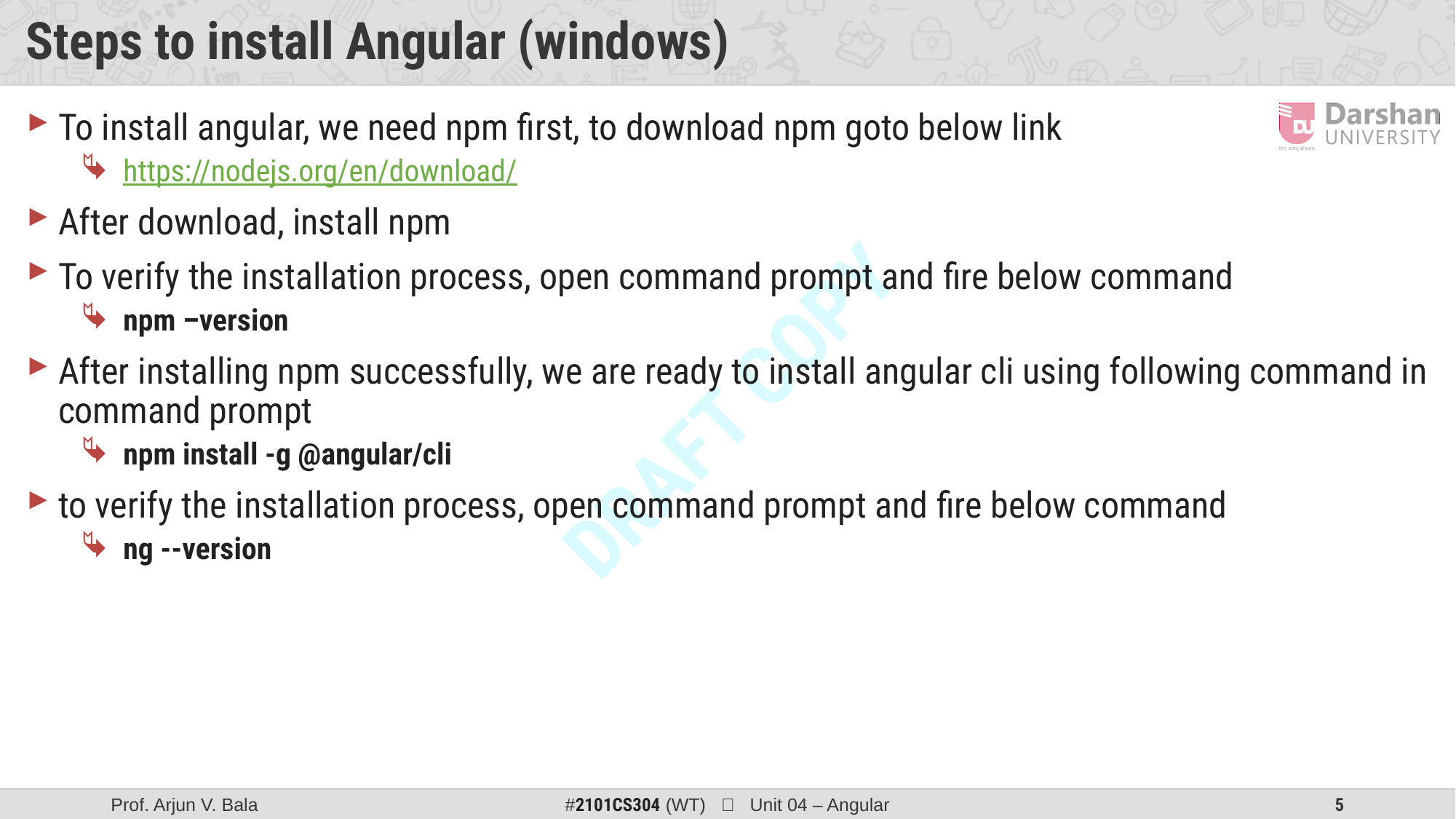

# Steps to install Angular (windows)
To install angular, we need npm first, to download npm goto below link
https://nodejs.org/en/download/
After download, install npm
To verify the installation process, open command prompt and fire below command
npm –version
After installing npm successfully, we are ready to install angular cli using following command in command prompt
npm install -g @angular/cli
to verify the installation process, open command prompt and fire below command
ng --version